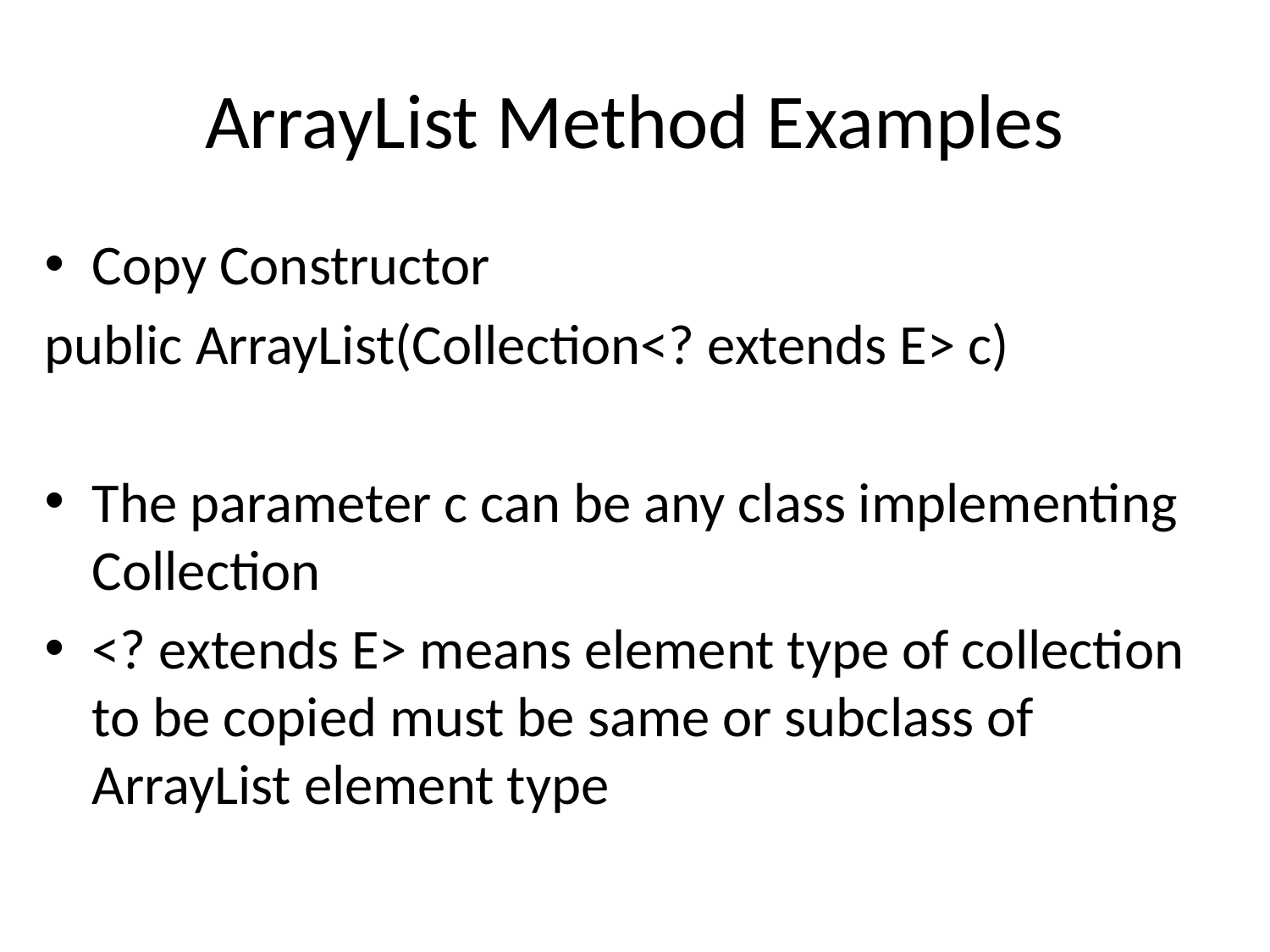

# ArrayList Method Examples
Copy Constructor
public ArrayList(Collection<? extends E> c)

The parameter c can be any class implementing Collection
<? extends E> means element type of collection to be copied must be same or subclass of ArrayList element type